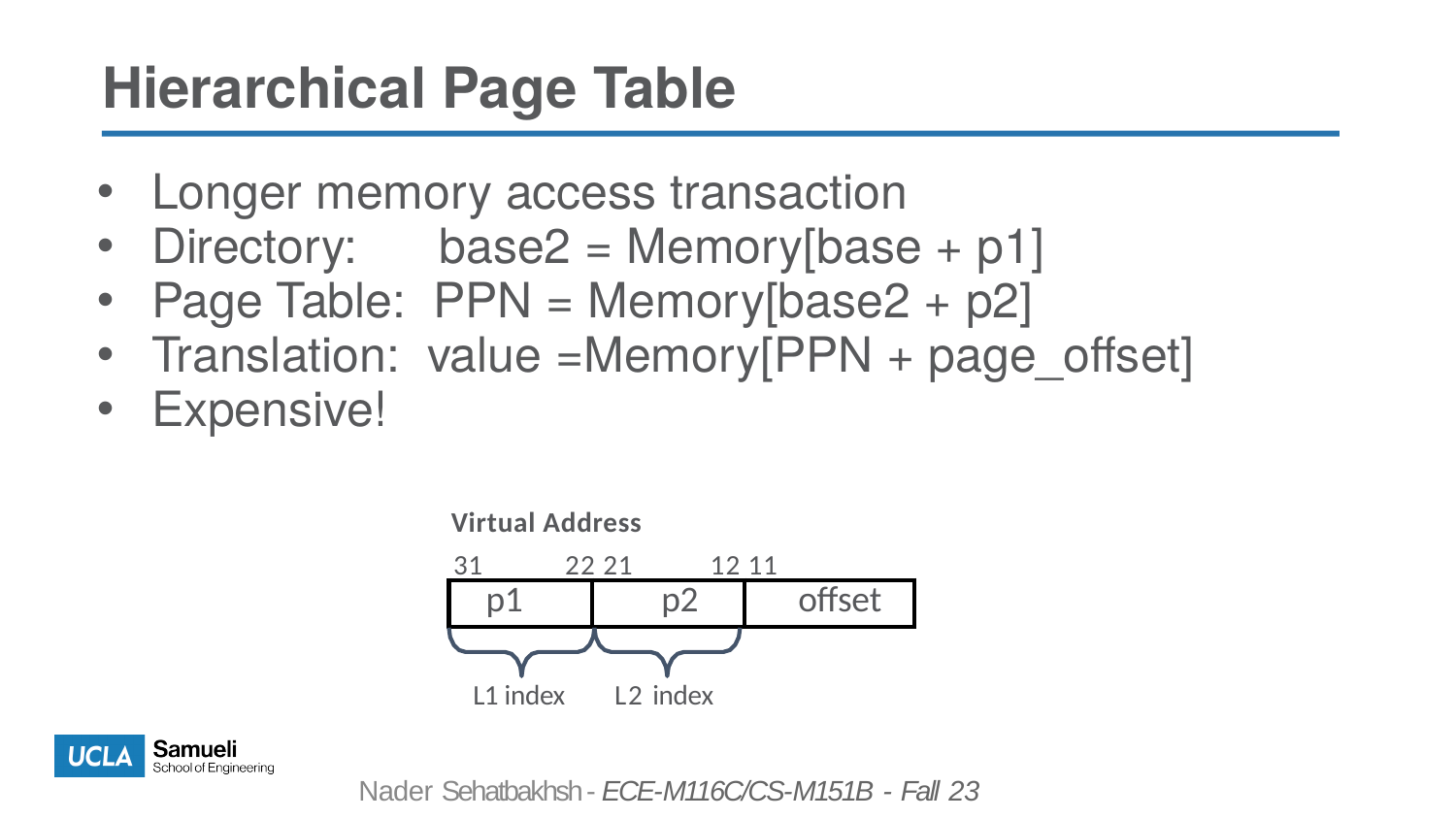

Hierarchical Page Table
Longer memory access transaction
Directory:      base2 = Memory[base + p1]
Page Table:  PPN = Memory[base2 + p2]
Translation:  value =Memory[PPN + page_offset]
Expensive!
Virtual Address
31	  22 21      	12 11
| p1 | p2 | offset |
| --- | --- | --- |

L1 index
L2 index
Nader Sehatbakhsh - ECE-M116C/CS-M151B - Fall 23